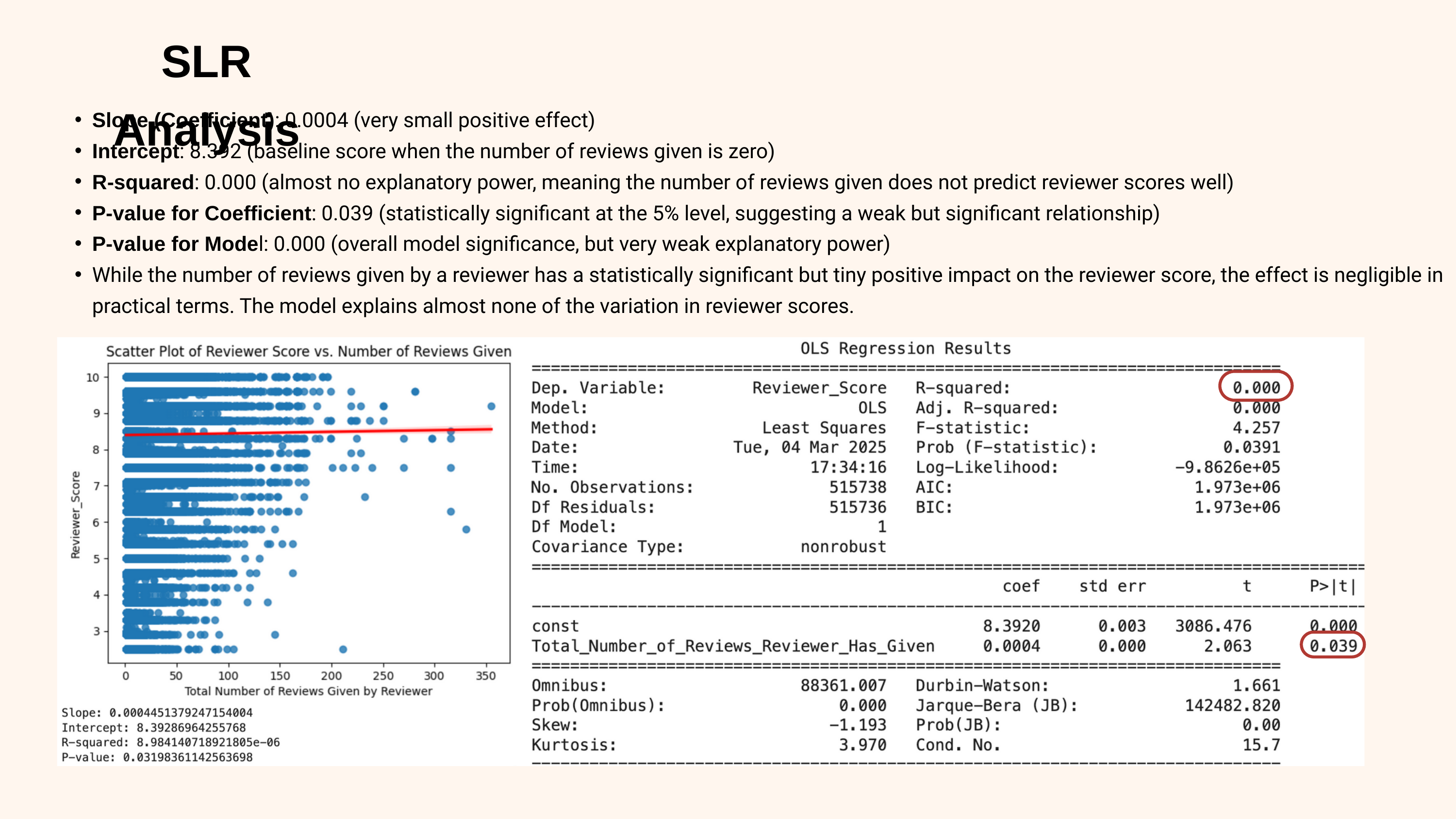

SLR Analysis
Slope (Coefficient): 0.0004 (very small positive effect)
Intercept: 8.392 (baseline score when the number of reviews given is zero)
R-squared: 0.000 (almost no explanatory power, meaning the number of reviews given does not predict reviewer scores well)
P-value for Coefficient: 0.039 (statistically significant at the 5% level, suggesting a weak but significant relationship)
P-value for Model: 0.000 (overall model significance, but very weak explanatory power)
While the number of reviews given by a reviewer has a statistically significant but tiny positive impact on the reviewer score, the effect is negligible in practical terms. The model explains almost none of the variation in reviewer scores.